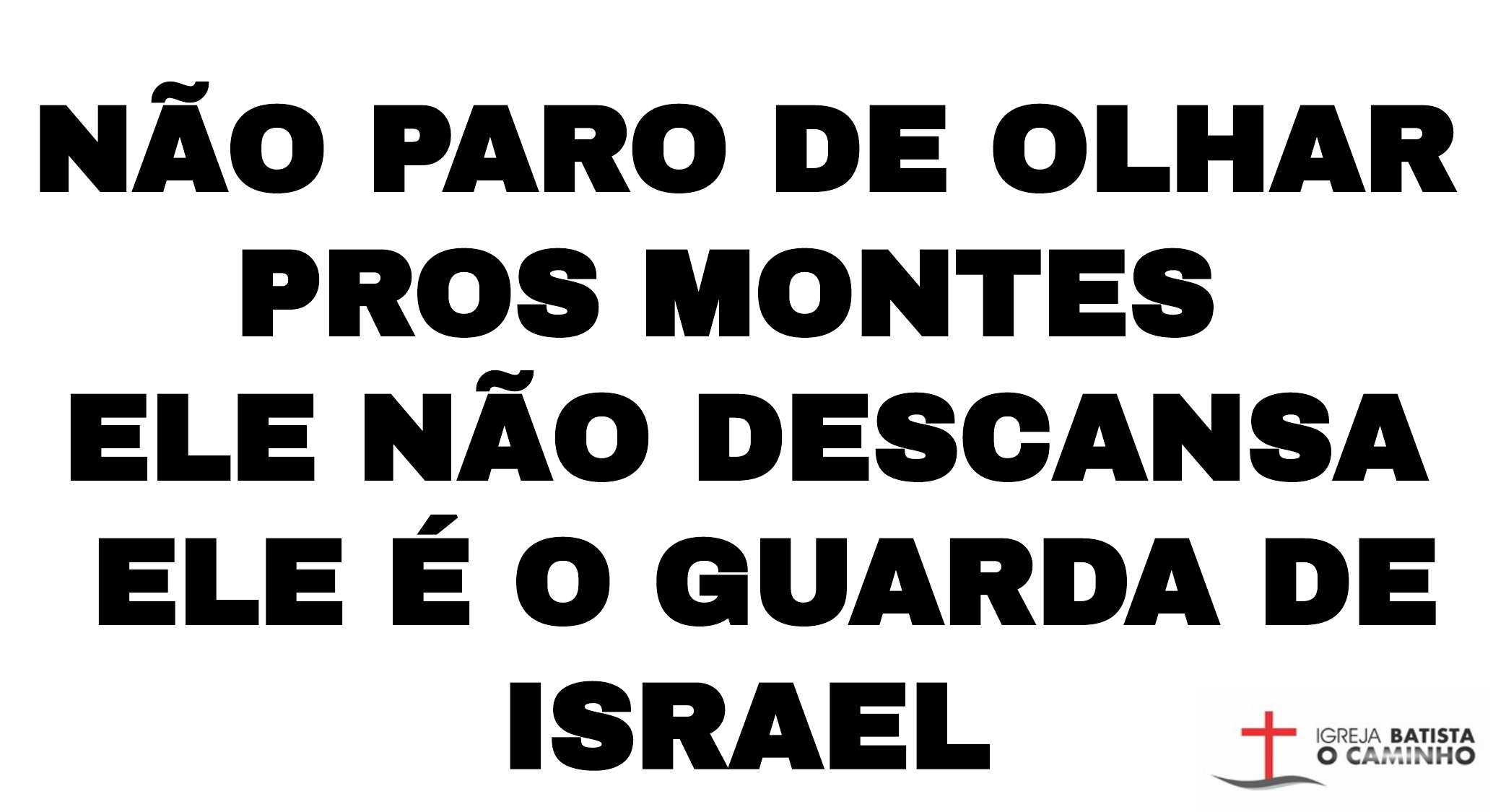

NÃO PARO DE OLHAR PROS MONTES
ELE NÃO DESCANSA
 ELE É O GUARDA DE ISRAEL